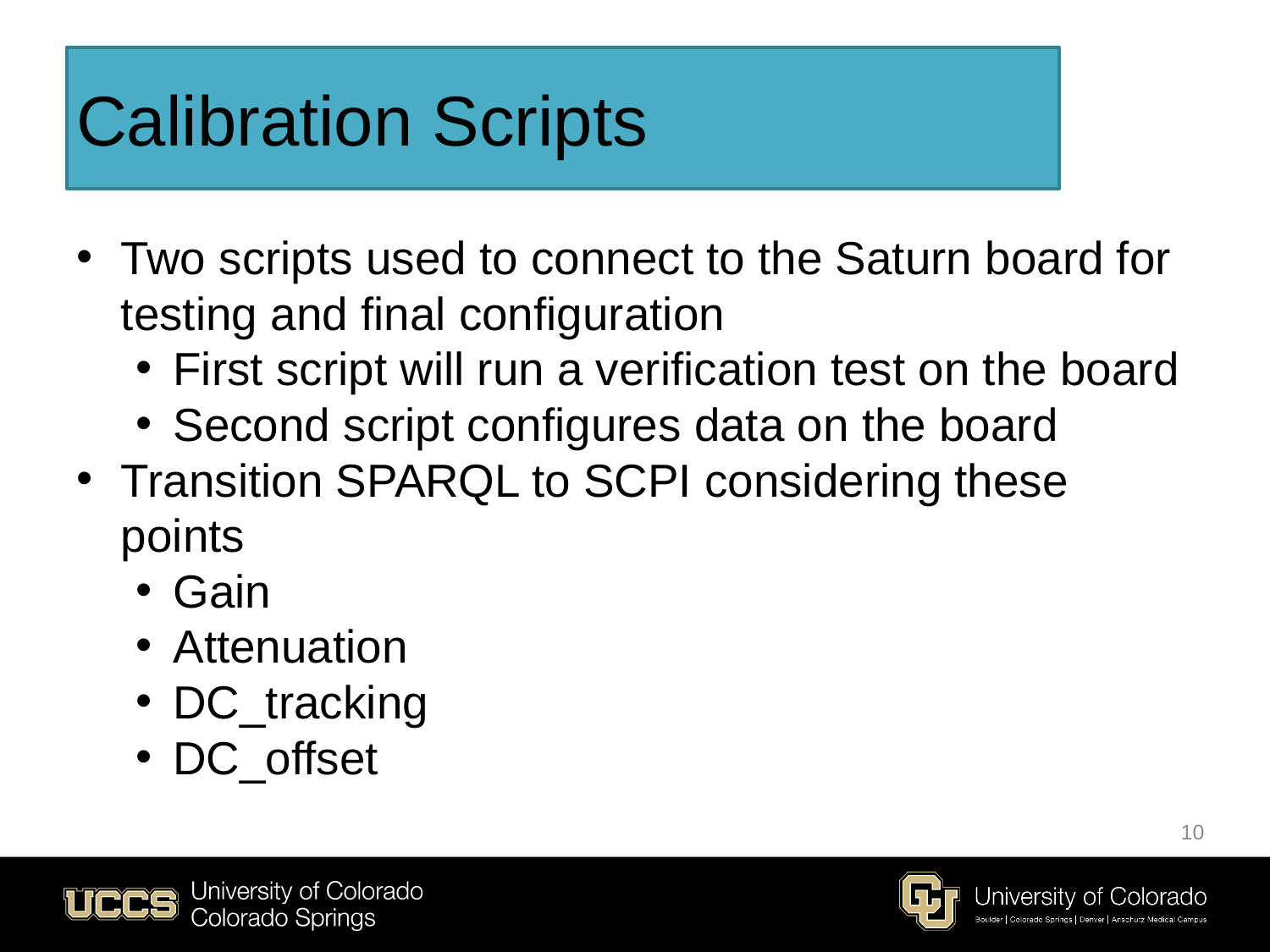

# Calibration Scripts

Two scripts used to connect to the Saturn board for testing and final configuration
First script will run a verification test on the board
Second script configures data on the board
Transition SPARQL to SCPI considering these points
Gain
Attenuation
DC_tracking
DC_offset
10